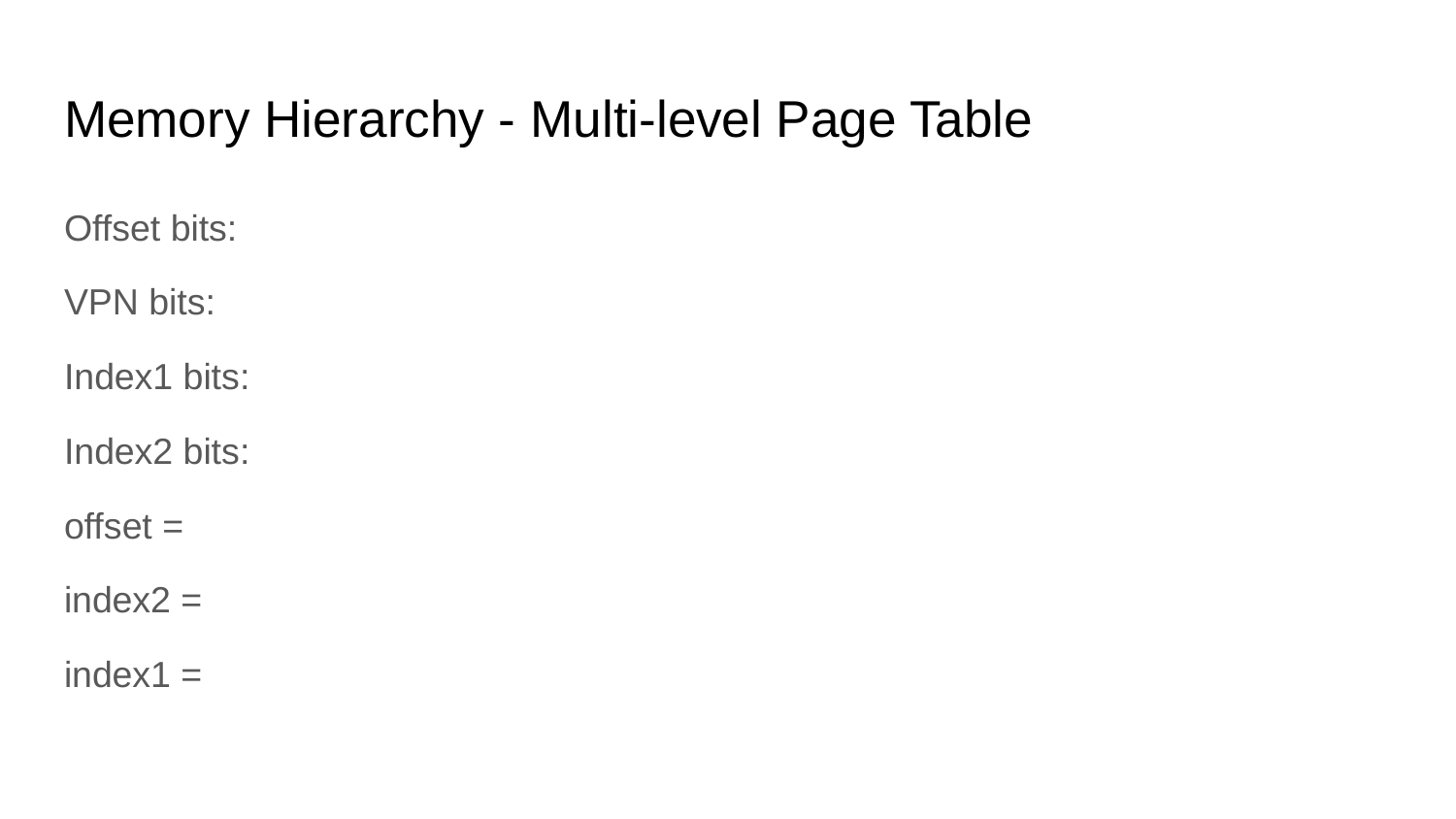

# Memory Hierarchy - Multi-level Page Table
Offset bits:
VPN bits:
Index1 bits:
Index2 bits:
offset =
index2 =
index1 =